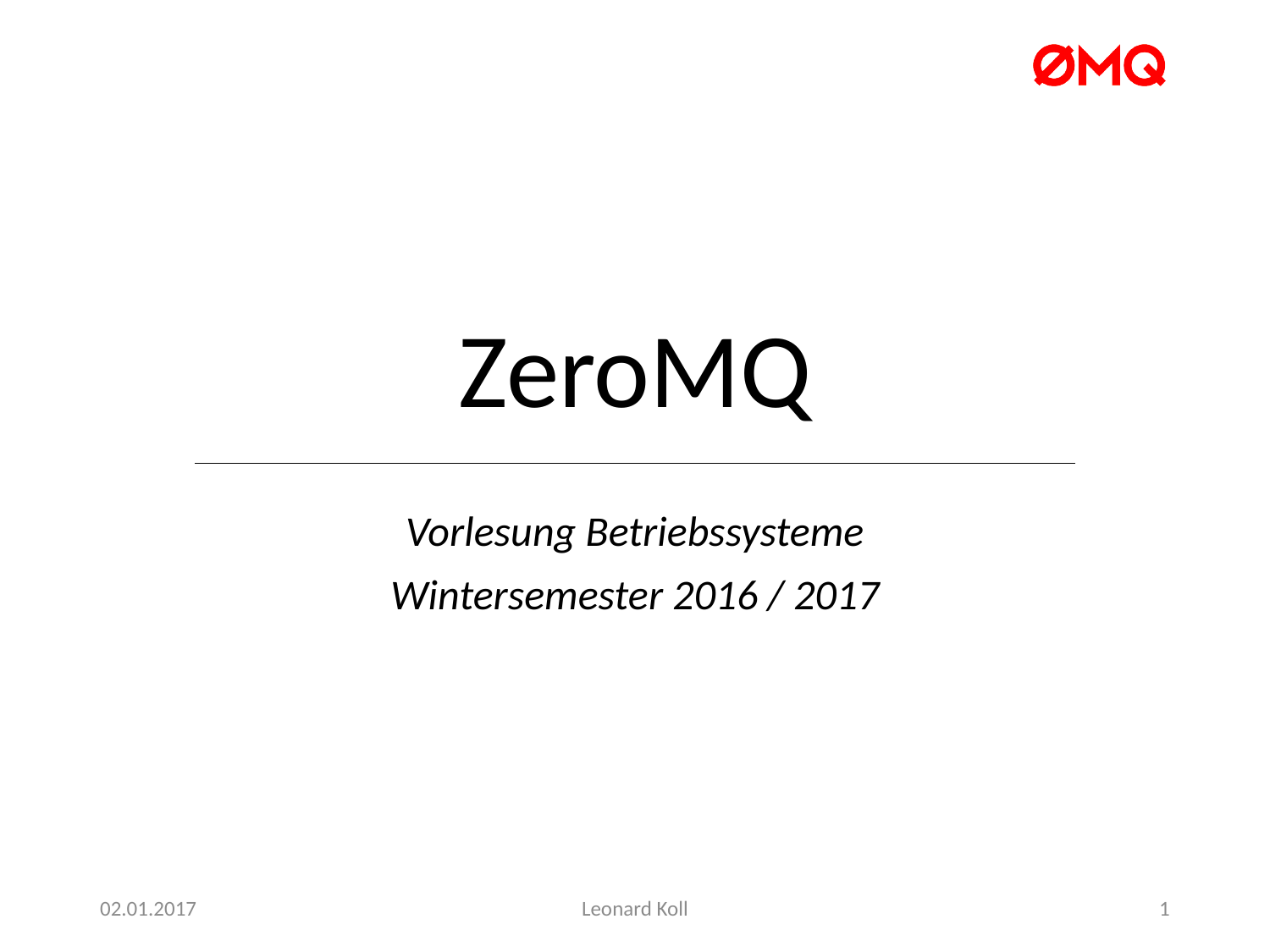

# ZeroMQ
Vorlesung Betriebssysteme
Wintersemester 2016 / 2017
02.01.2017
Leonard Koll
1